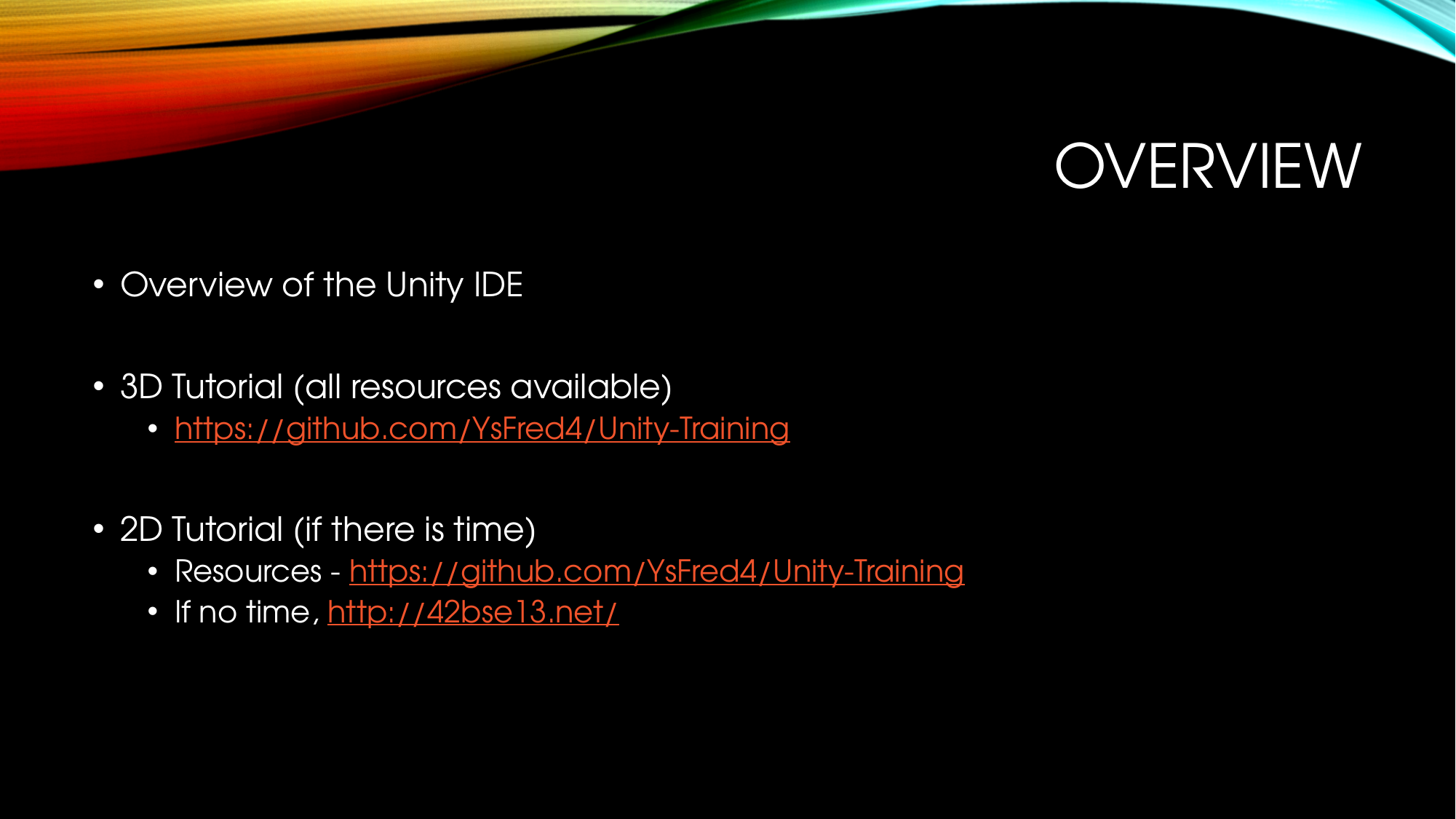

# Overview
Overview of the Unity IDE

3D Tutorial (all resources available)
https://github.com/YsFred4/Unity-Training

2D Tutorial (if there is time)
Resources - https://github.com/YsFred4/Unity-Training
If no time, http://42bse13.net/